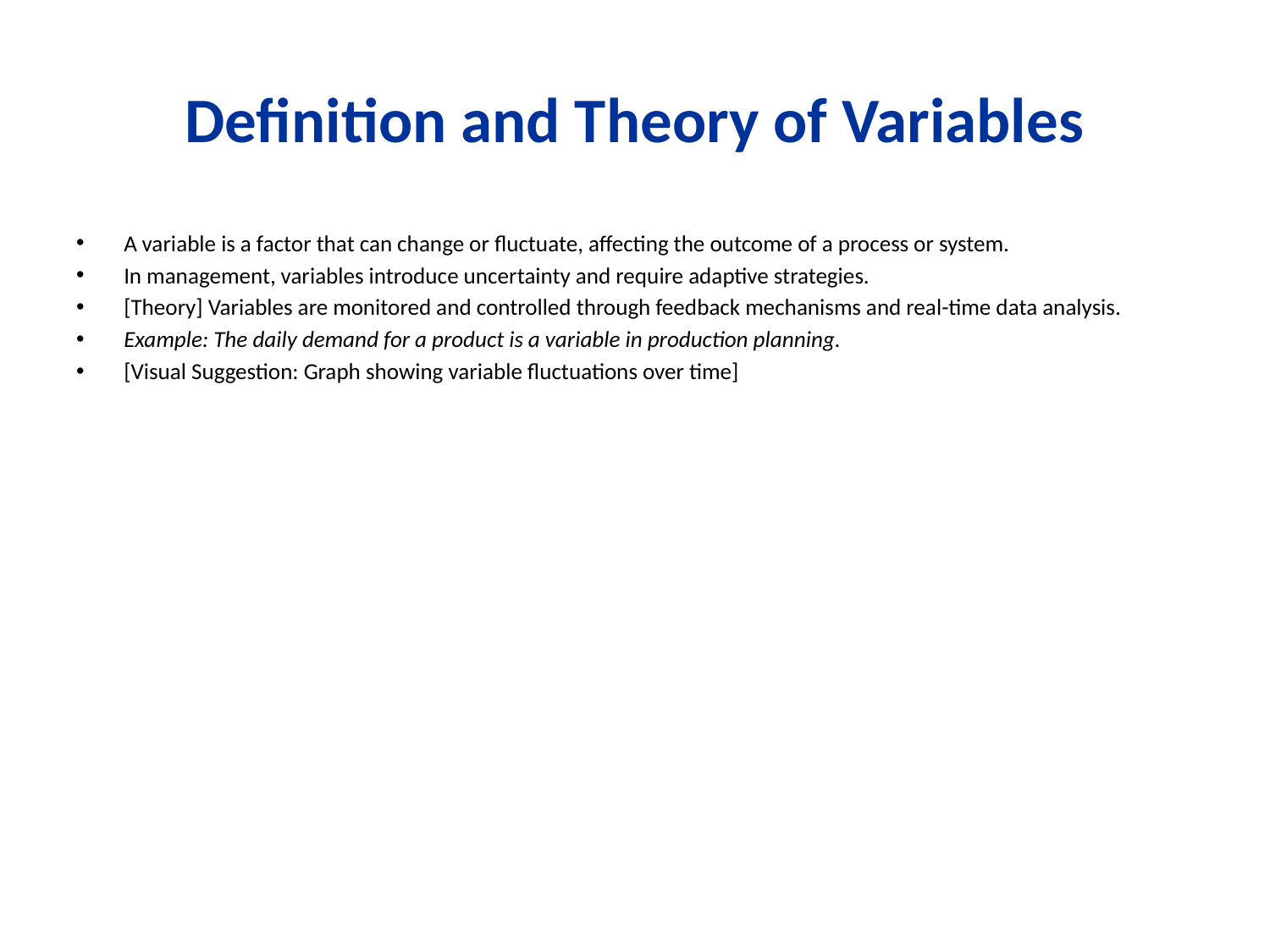

# Definition and Theory of Variables
A variable is a factor that can change or fluctuate, affecting the outcome of a process or system.
In management, variables introduce uncertainty and require adaptive strategies.
[Theory] Variables are monitored and controlled through feedback mechanisms and real-time data analysis.
Example: The daily demand for a product is a variable in production planning.
[Visual Suggestion: Graph showing variable fluctuations over time]